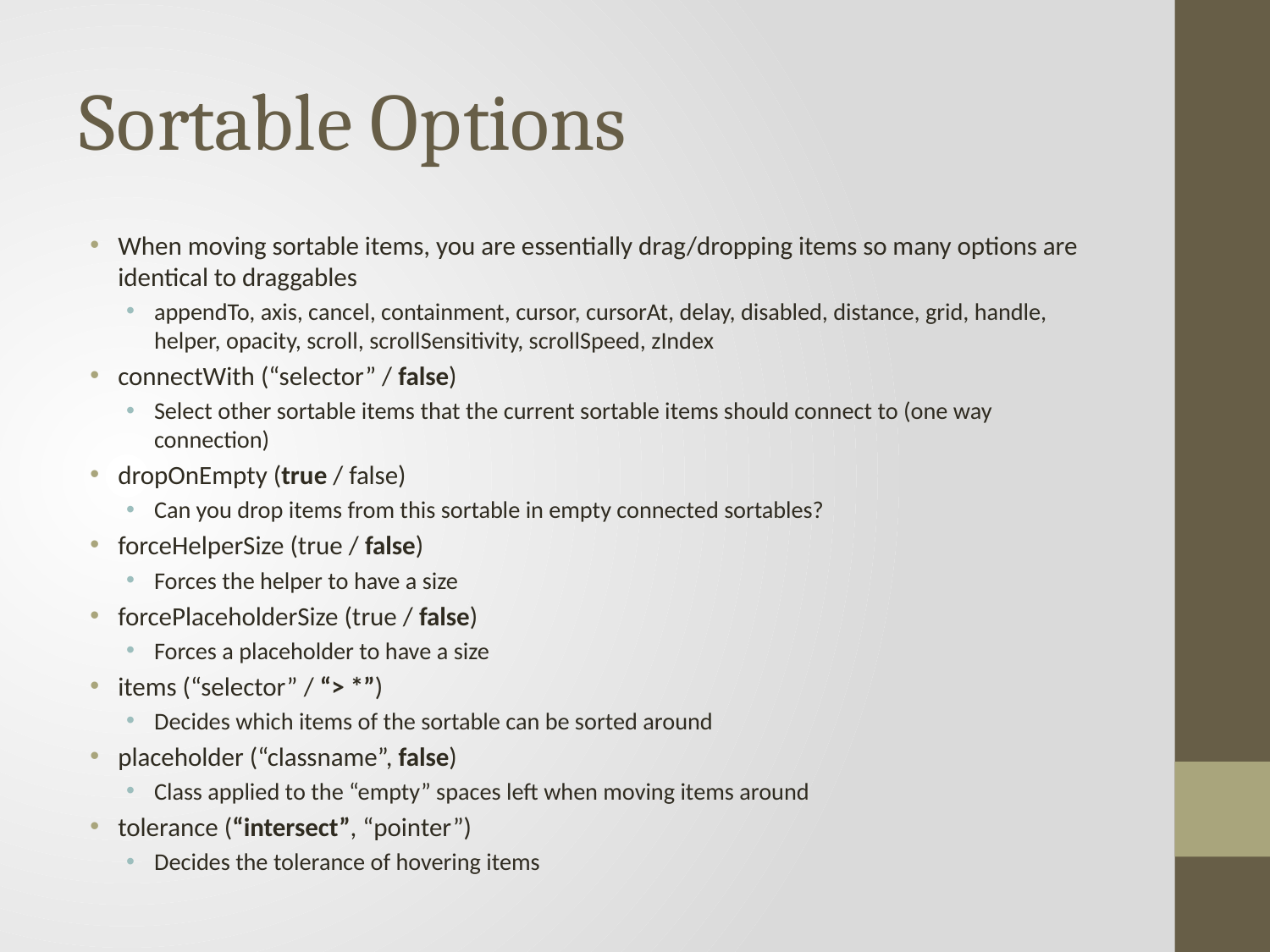

# Sortable Options
When moving sortable items, you are essentially drag/dropping items so many options are identical to draggables
appendTo, axis, cancel, containment, cursor, cursorAt, delay, disabled, distance, grid, handle, helper, opacity, scroll, scrollSensitivity, scrollSpeed, zIndex
connectWith (“selector” / false)
Select other sortable items that the current sortable items should connect to (one way connection)
dropOnEmpty (true / false)
Can you drop items from this sortable in empty connected sortables?
forceHelperSize (true / false)
Forces the helper to have a size
forcePlaceholderSize (true / false)
Forces a placeholder to have a size
items (“selector” / “> *”)
Decides which items of the sortable can be sorted around
placeholder (“classname”, false)
Class applied to the “empty” spaces left when moving items around
tolerance (“intersect”, “pointer”)
Decides the tolerance of hovering items